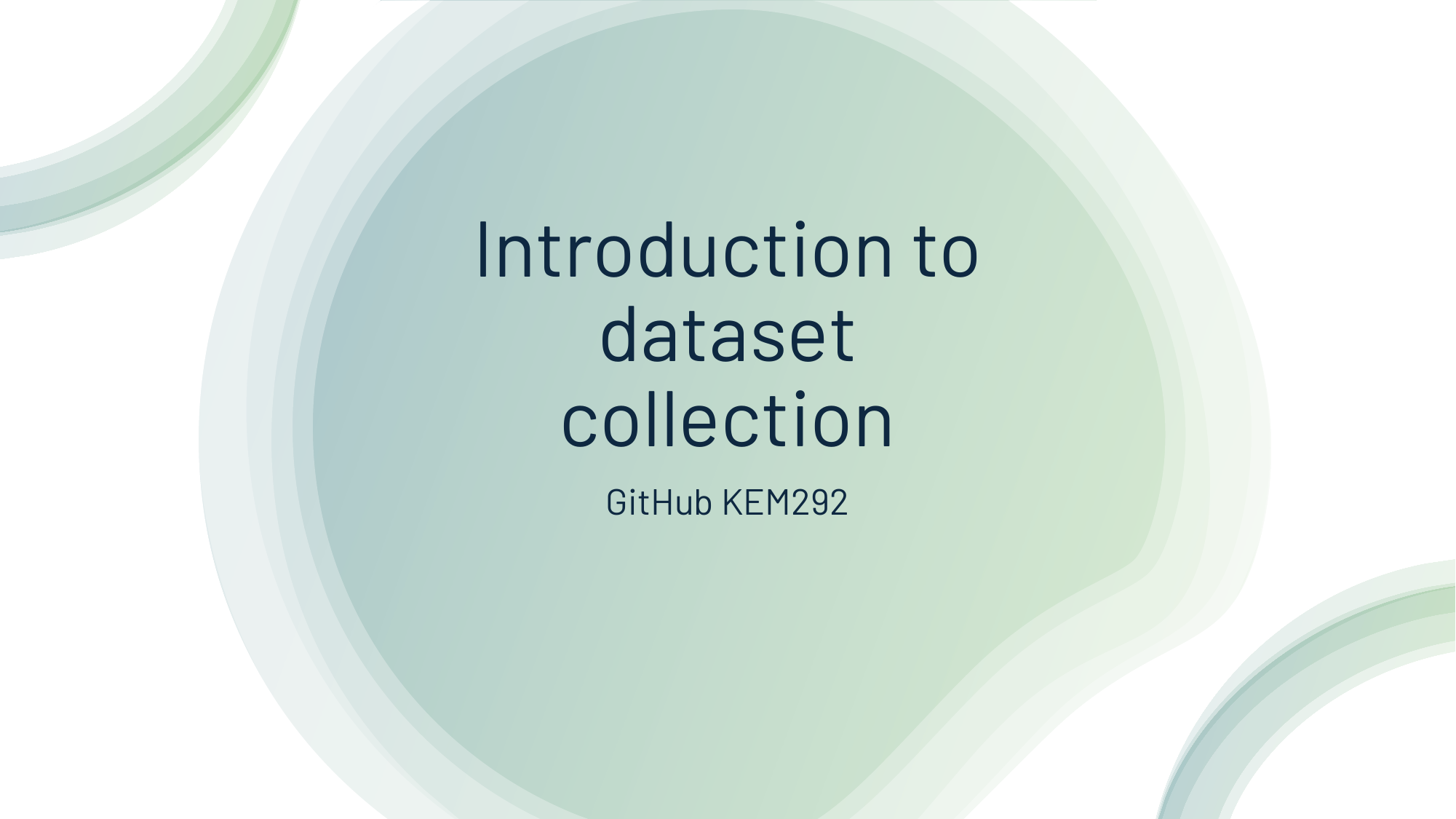

# Introduction to dataset collection
GitHub KEM292